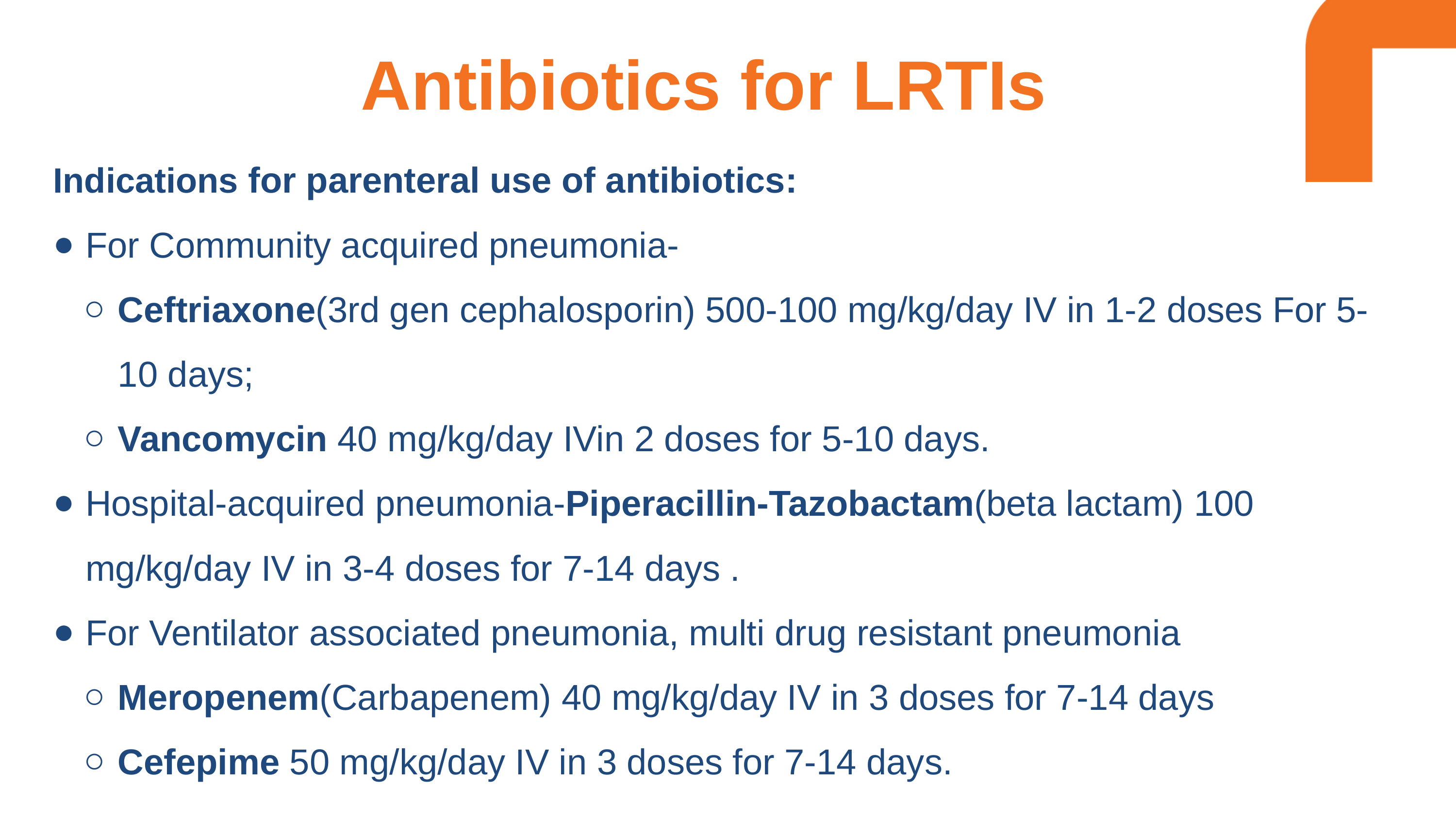

# Antibiotics for LRTIs
Indications for parenteral use of antibiotics:
For Community acquired pneumonia-
Ceftriaxone(3rd gen cephalosporin) 500-100 mg/kg/day IV in 1-2 doses For 5-10 days;
Vancomycin 40 mg/kg/day IVin 2 doses for 5-10 days.
Hospital-acquired pneumonia-Piperacillin-Tazobactam(beta lactam) 100 mg/kg/day IV in 3-4 doses for 7-14 days .
For Ventilator associated pneumonia, multi drug resistant pneumonia
Meropenem(Carbapenem) 40 mg/kg/day IV in 3 doses for 7-14 days
Cefepime 50 mg/kg/day IV in 3 doses for 7-14 days.